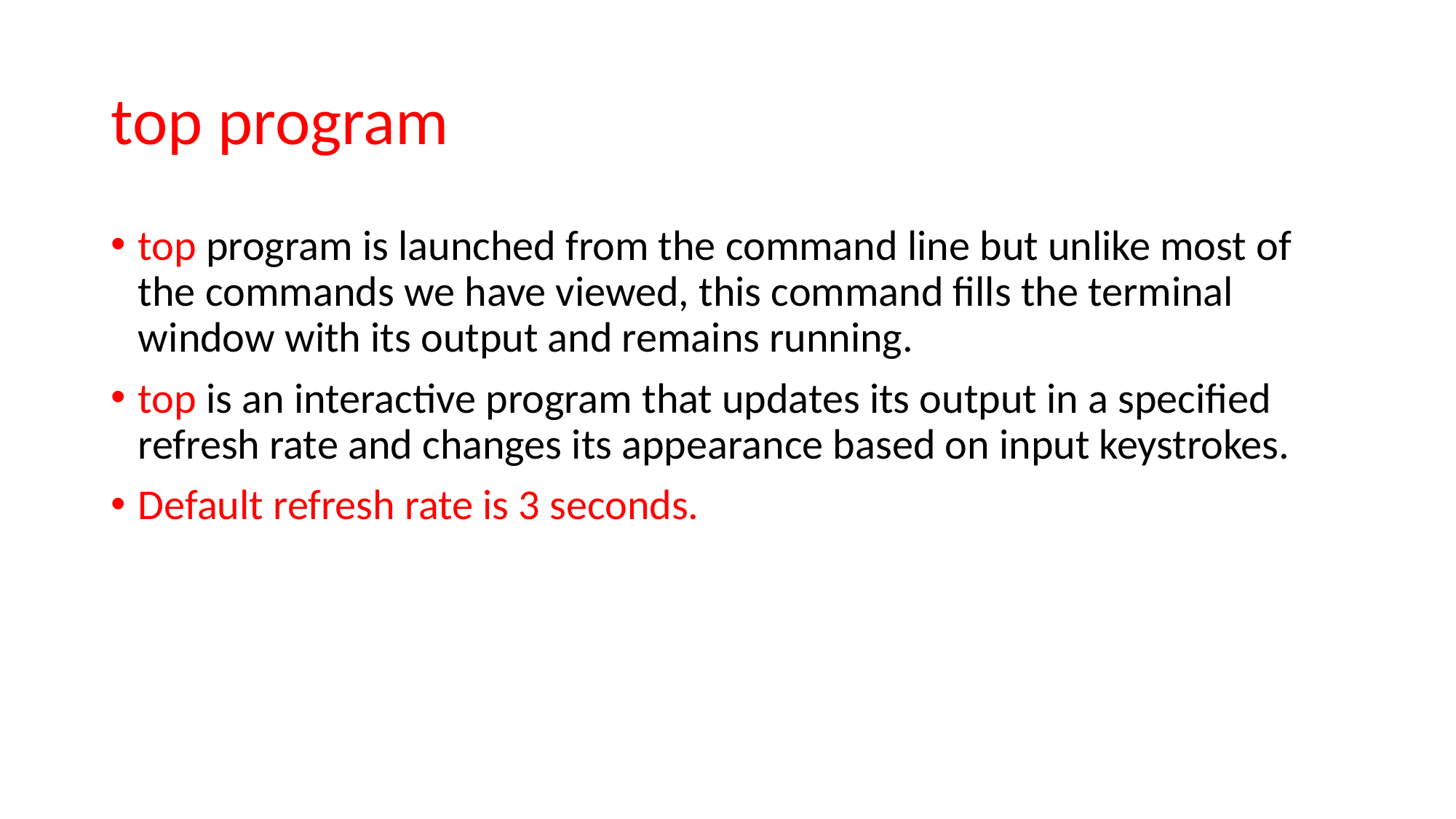

# top program
top program is launched from the command line but unlike most of the commands we have viewed, this command fills the terminal window with its output and remains running.
top is an interactive program that updates its output in a specified refresh rate and changes its appearance based on input keystrokes.
Default refresh rate is 3 seconds.